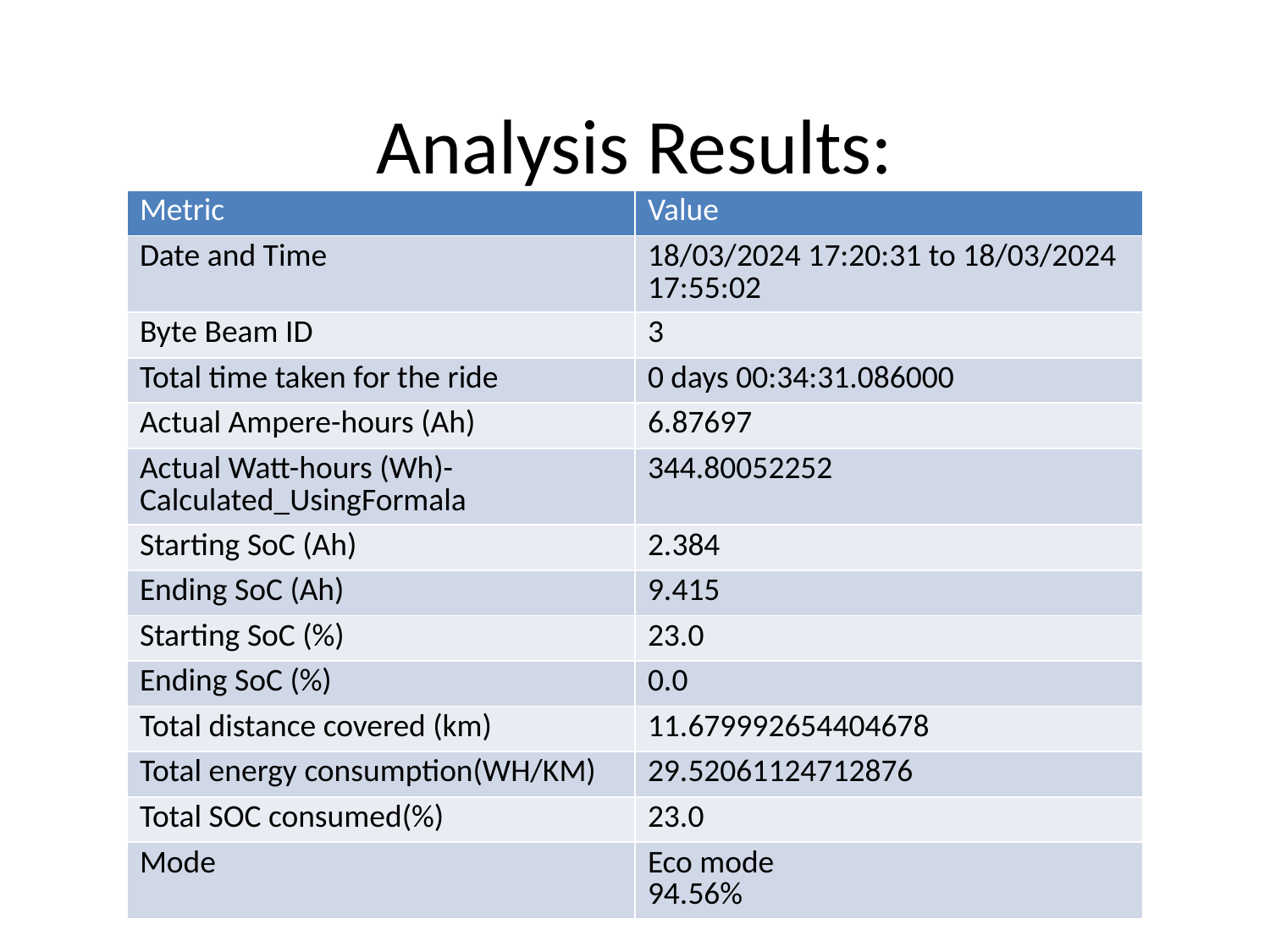

# Analysis Results:
| Metric | Value |
| --- | --- |
| Date and Time | 18/03/2024 17:20:31 to 18/03/2024 17:55:02 |
| Byte Beam ID | 3 |
| Total time taken for the ride | 0 days 00:34:31.086000 |
| Actual Ampere-hours (Ah) | 6.87697 |
| Actual Watt-hours (Wh)- Calculated\_UsingFormala | 344.80052252 |
| Starting SoC (Ah) | 2.384 |
| Ending SoC (Ah) | 9.415 |
| Starting SoC (%) | 23.0 |
| Ending SoC (%) | 0.0 |
| Total distance covered (km) | 11.679992654404678 |
| Total energy consumption(WH/KM) | 29.52061124712876 |
| Total SOC consumed(%) | 23.0 |
| Mode | Eco mode 94.56% |